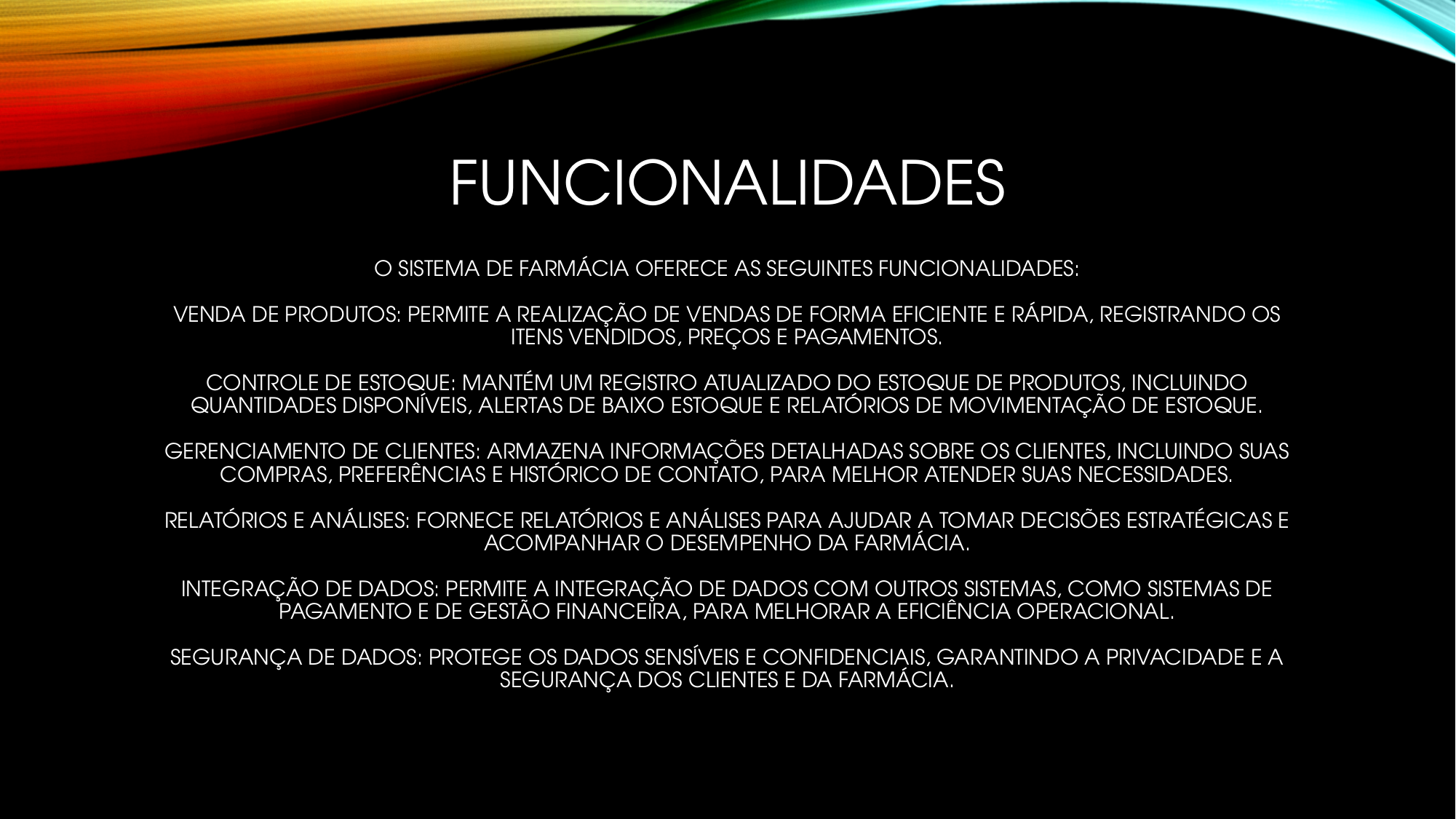

Funcionalidades
O sistema de farmácia oferece as seguintes funcionalidades:

Venda de Produtos: Permite a realização de vendas de forma eficiente e rápida, registrando os itens vendidos, preços e pagamentos.

Controle de Estoque: Mantém um registro atualizado do estoque de produtos, incluindo quantidades disponíveis, alertas de baixo estoque e relatórios de movimentação de estoque.

Gerenciamento de Clientes: Armazena informações detalhadas sobre os clientes, incluindo suas compras, preferências e histórico de contato, para melhor atender suas necessidades.

Relatórios e Análises: Fornece relatórios e análises para ajudar a tomar decisões estratégicas e acompanhar o desempenho da farmácia.

Integração de Dados: Permite a integração de dados com outros sistemas, como sistemas de pagamento e de gestão financeira, para melhorar a eficiência operacional.

Segurança de Dados: Protege os dados sensíveis e confidenciais, garantindo a privacidade e a segurança dos clientes e da farmácia.